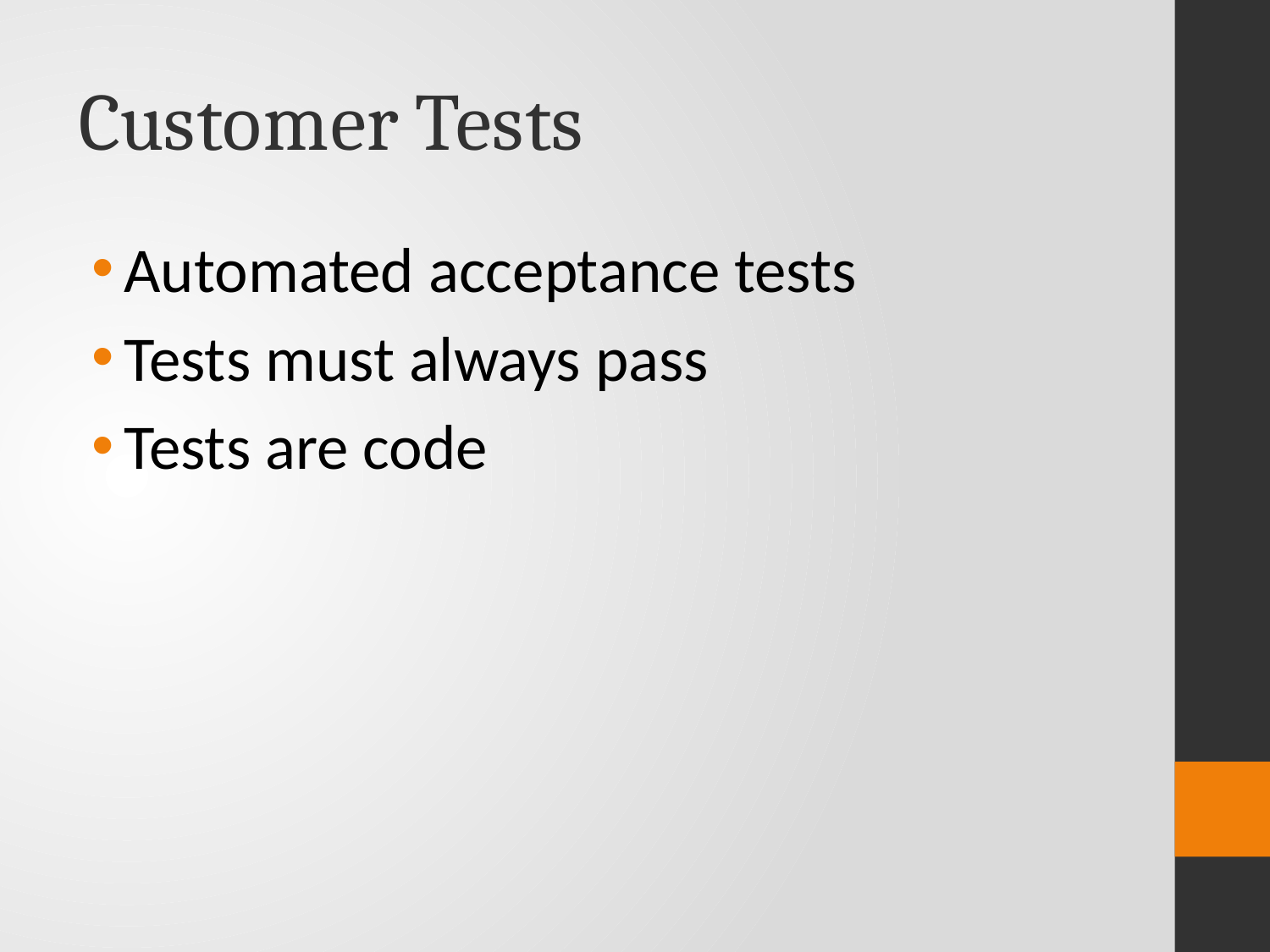

# Customer Tests
Automated acceptance tests
Tests must always pass
Tests are code